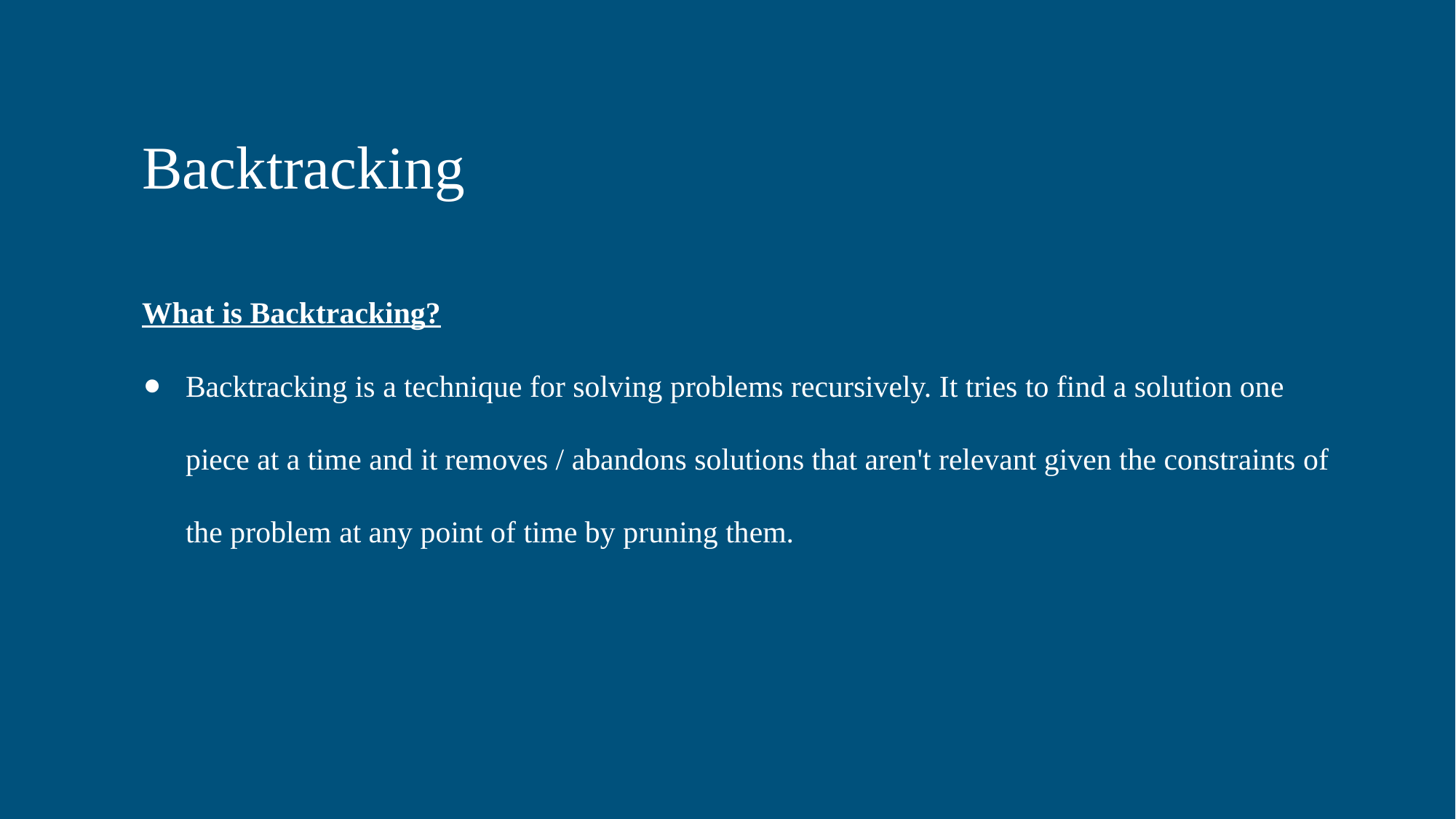

# Backtracking
What is Backtracking?
Backtracking is a technique for solving problems recursively. It tries to find a solution one piece at a time and it removes / abandons solutions that aren't relevant given the constraints of the problem at any point of time by pruning them.